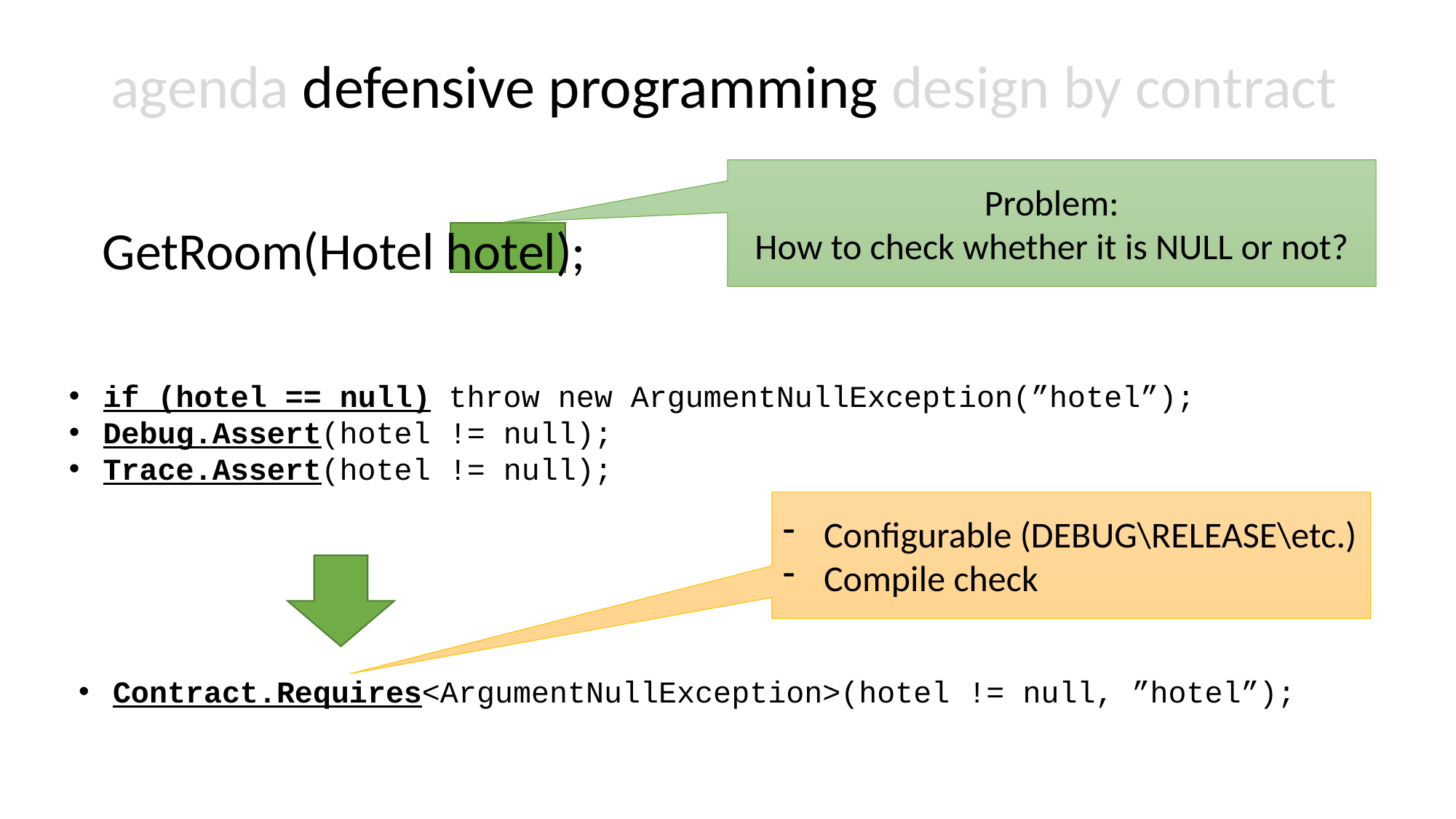

# agenda defensive programming design by contract
Problem:
How to check whether it is NULL or not?
GetRoom(Hotel hotel);

if (hotel == null) throw new ArgumentNullException(”hotel”);
Debug.Assert(hotel != null);
Trace.Assert(hotel != null);
Configurable (DEBUG\RELEASE\etc.)
Compile check

Contract.Requires<ArgumentNullException>(hotel != null, ”hotel”);